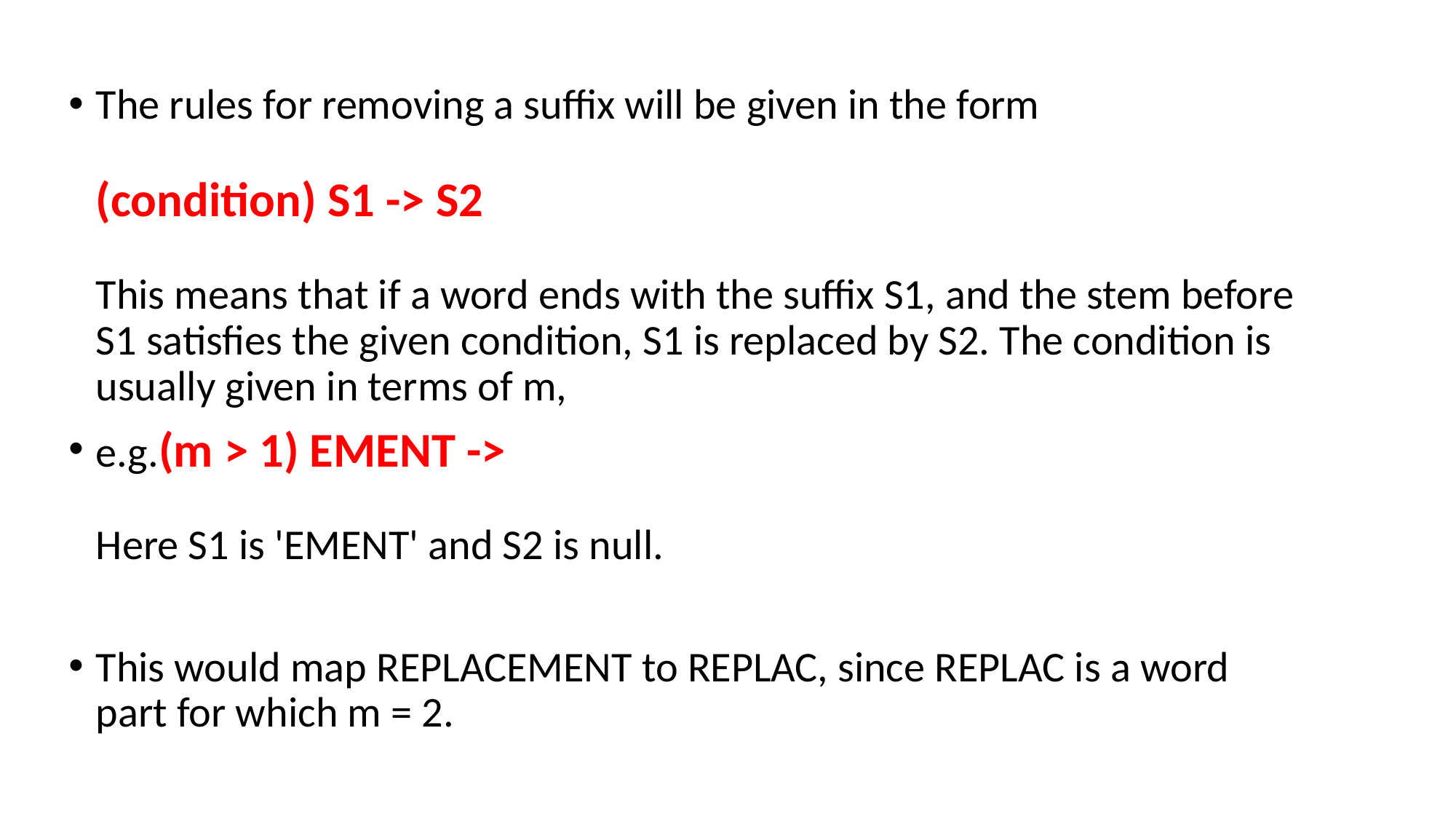

The rules for removing a suffix will be given in the form
(condition) S1 -> S2
This means that if a word ends with the suffix S1, and the stem before S1 satisfies the given condition, S1 is replaced by S2. The condition is usually given in terms of m,
e.g.(m > 1) EMENT ->
Here S1 is 'EMENT' and S2 is null.

This would map REPLACEMENT to REPLAC, since REPLAC is a word part for which m = 2.